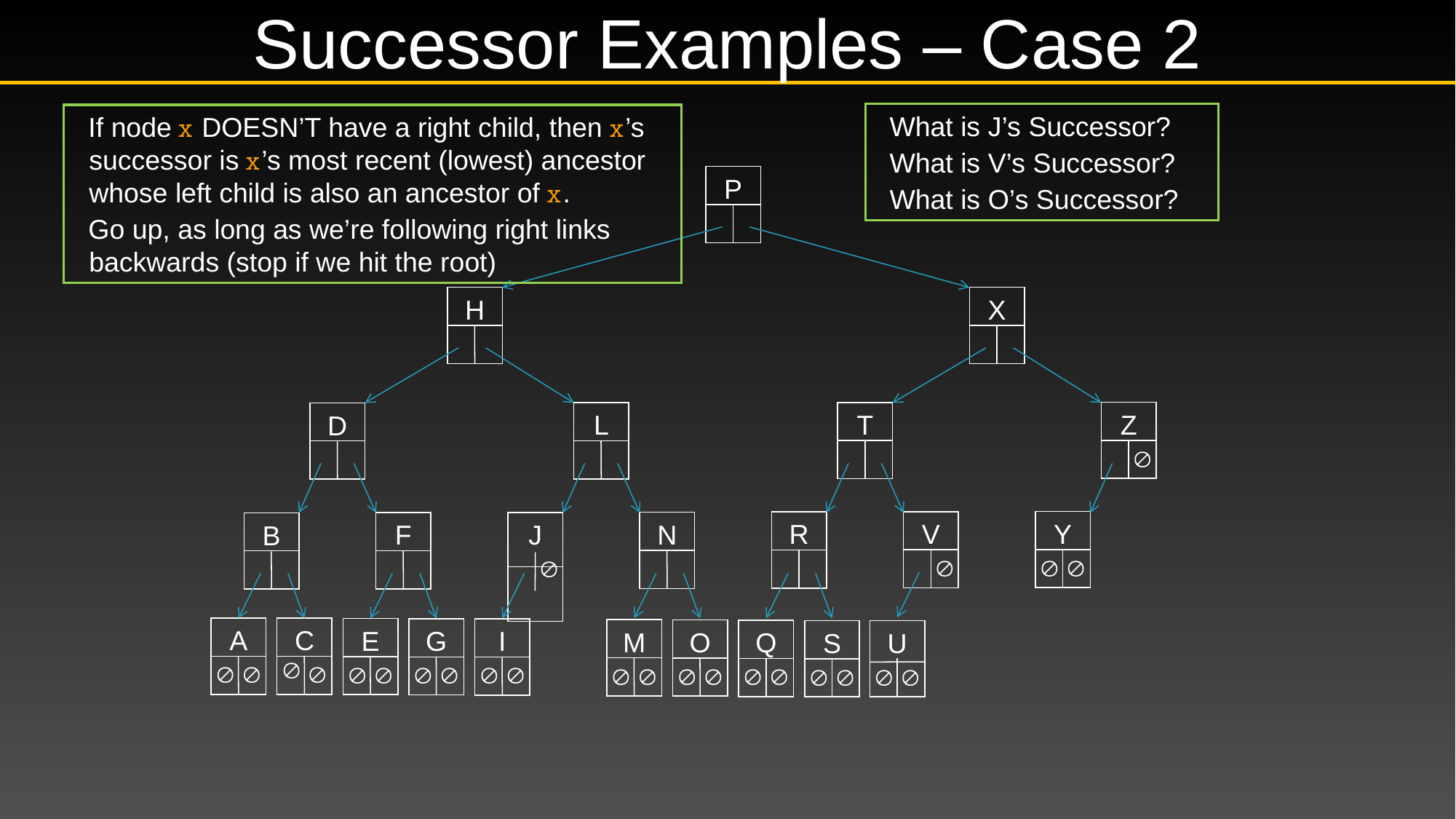

# Successor Examples – Case 2
What is J’s Successor?
What is V’s Successor?
What is O’s Successor?
If node x DOESN’T have a right child, then x’s successor is x’s most recent (lowest) ancestor whose left child is also an ancestor of x.
Go up, as long as we’re following right links backwards (stop if we hit the root)
P

H

X

Z
    ∅
T

L

D

Y
∅ ∅
V
    ∅
R

N

J
    ∅
F

B

A
∅ ∅
C
∅
E
∅ ∅
G
∅ ∅
I
∅ ∅
M
∅ ∅
O
∅ ∅
Q
∅ ∅
S
∅ ∅
U
∅ ∅